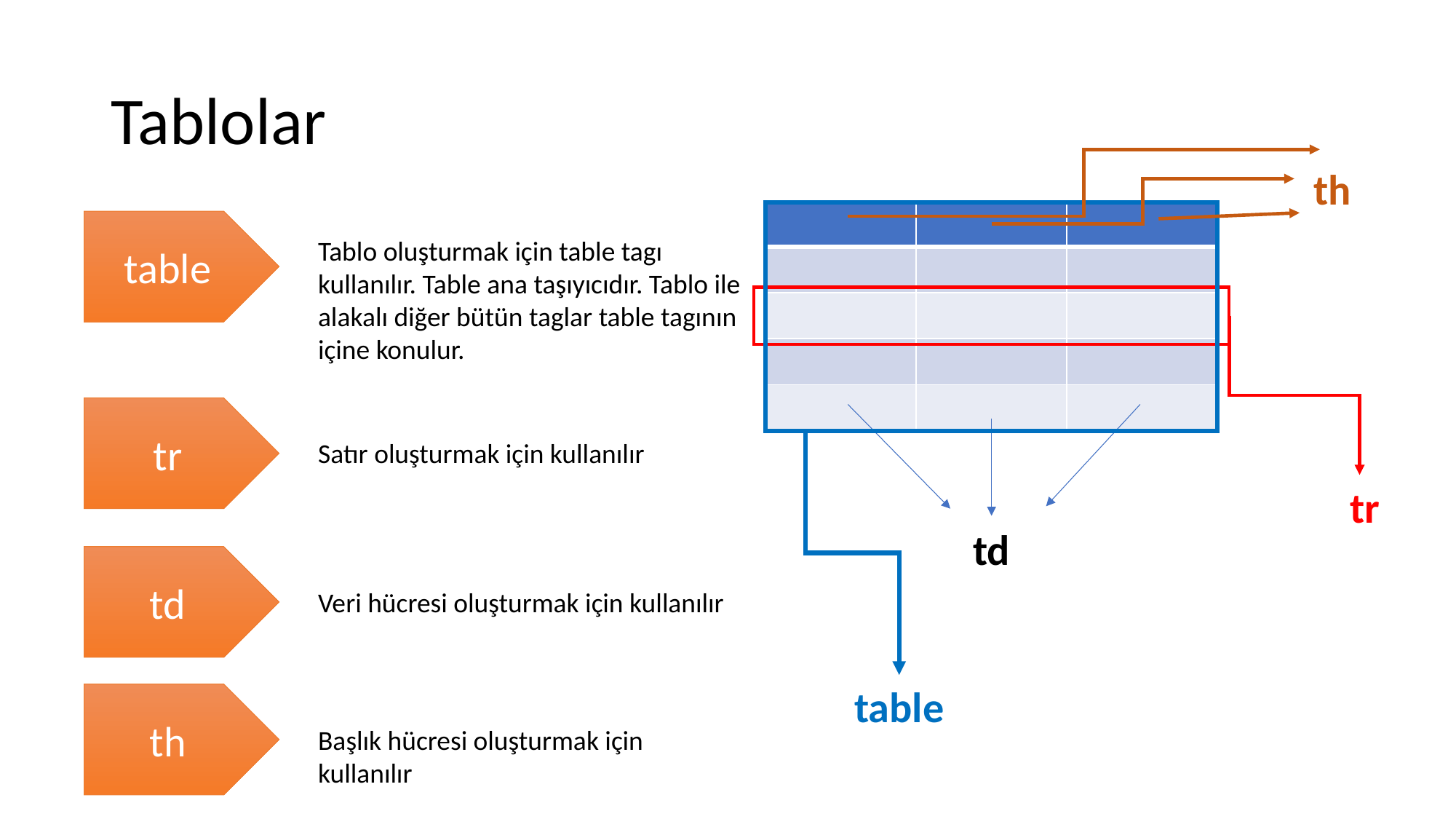

# Tablolar
th
|  |  |  |
| --- | --- | --- |
|  |  |  |
|  |  |  |
|  |  |  |
|  |  |  |

table
Tablo oluşturmak için table tagı kullanılır. Table ana taşıyıcıdır. Tablo ile alakalı diğer bütün taglar table tagının içine konulur.

tr
Satır oluşturmak için kullanılır
tr
td
td
Veri hücresi oluşturmak için kullanılır
table
th
Başlık hücresi oluşturmak için kullanılır